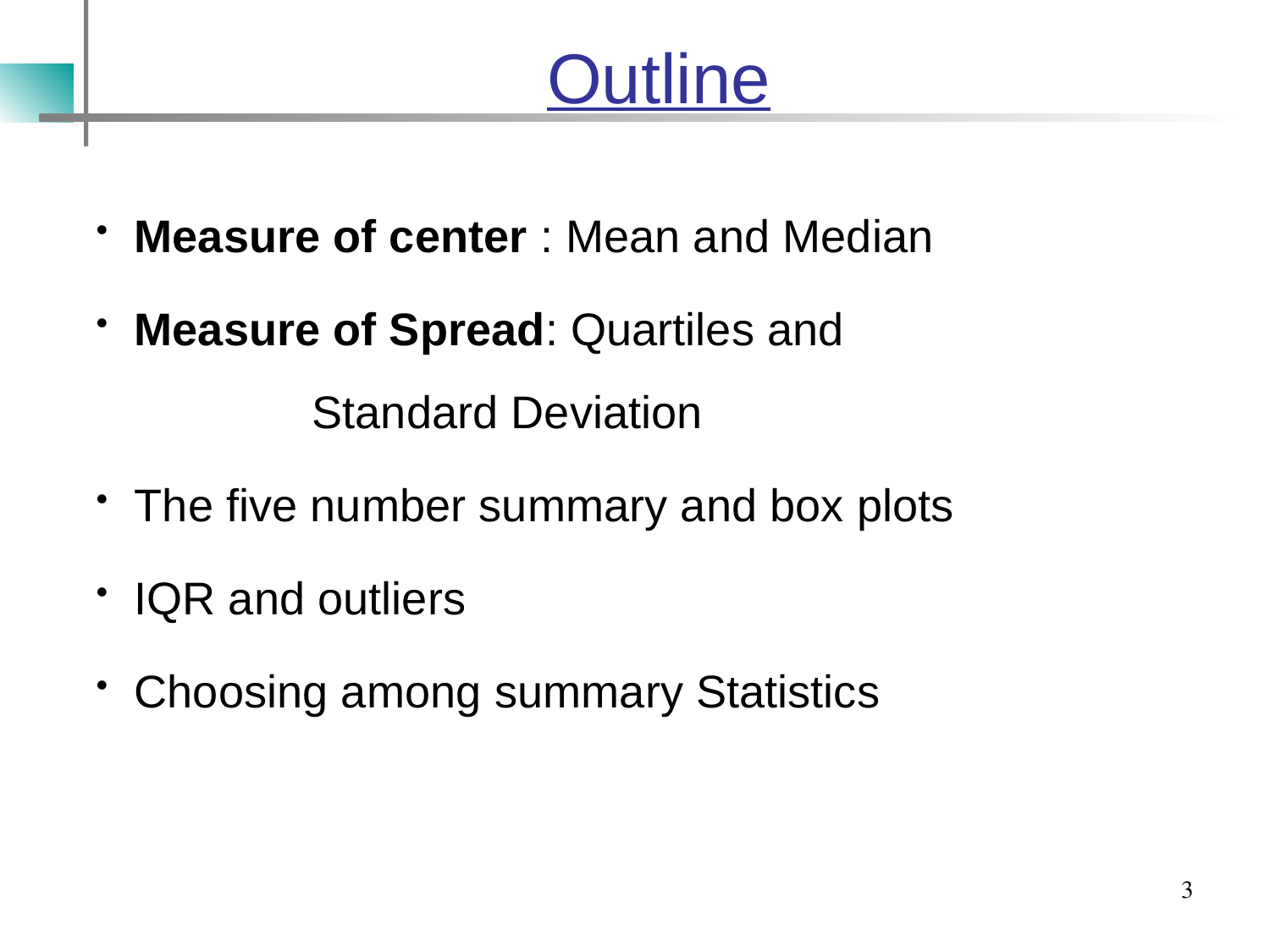

# Outline

Measure of center : Mean and Median
Measure of Spread: Quartiles and                                            Standard Deviation
The five number summary and box plots
IQR and outliers
Choosing among summary Statistics

3